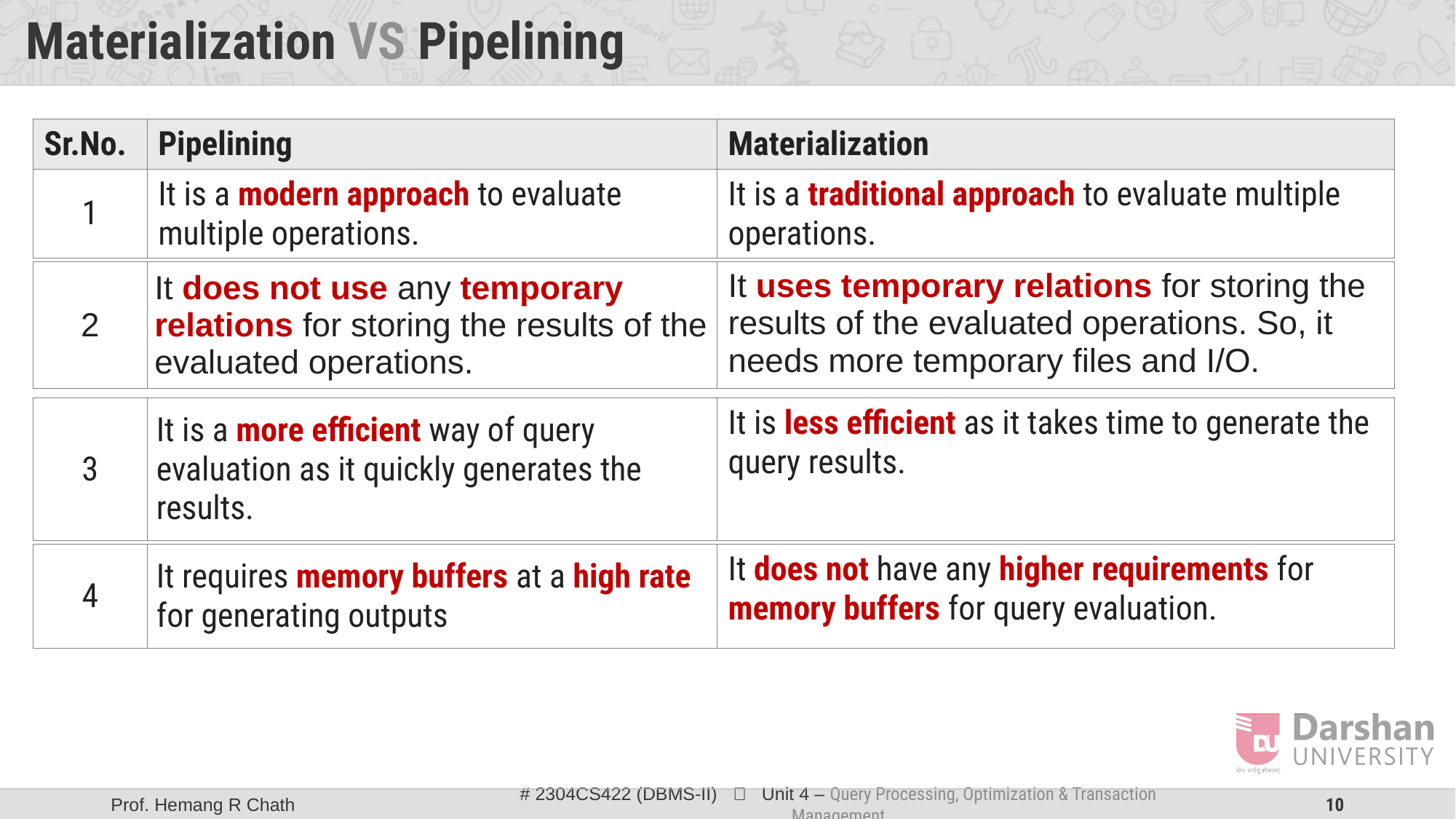

# Materialization VS Pipelining
| Sr.No. | Pipelining | Materialization |
| --- | --- | --- |
| 1 | It is a modern approach to evaluate multiple operations. | It is a traditional approach to evaluate multiple operations. |
| 2 | It does not use any temporary relations for storing the results of the evaluated operations. | It uses temporary relations for storing the results of the evaluated operations. So, it needs more temporary files and I/O. |
| --- | --- | --- |
| 3 | It is a more efficient way of query evaluation as it quickly generates the results. | It is less efficient as it takes time to generate the query results. |
| --- | --- | --- |
| 4 | It requires memory buffers at a high rate for generating outputs | It does not have any higher requirements for memory buffers for query evaluation. |
| --- | --- | --- |